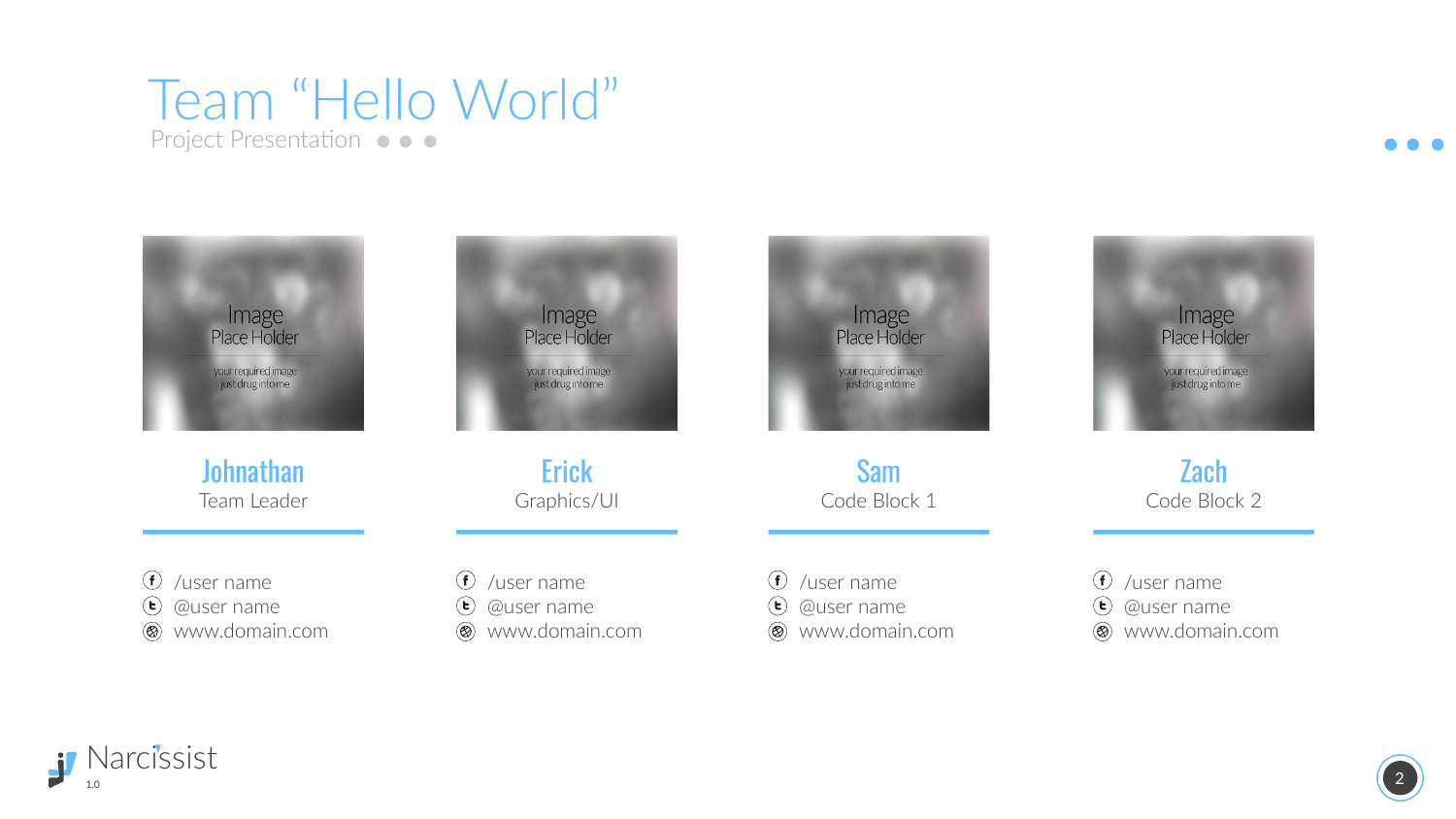

Team “Hello World”
Project Presentation

Johnathan
Team Leader

/user name
@user name
www.domain.com

Erick
Graphics/UI

/user name
@user name
www.domain.com

Sam
Code Block 1

/user name
@user name
www.domain.com

Zach
Code Block 2

/user name
@user name
www.domain.com

Narcissist

1.0

2